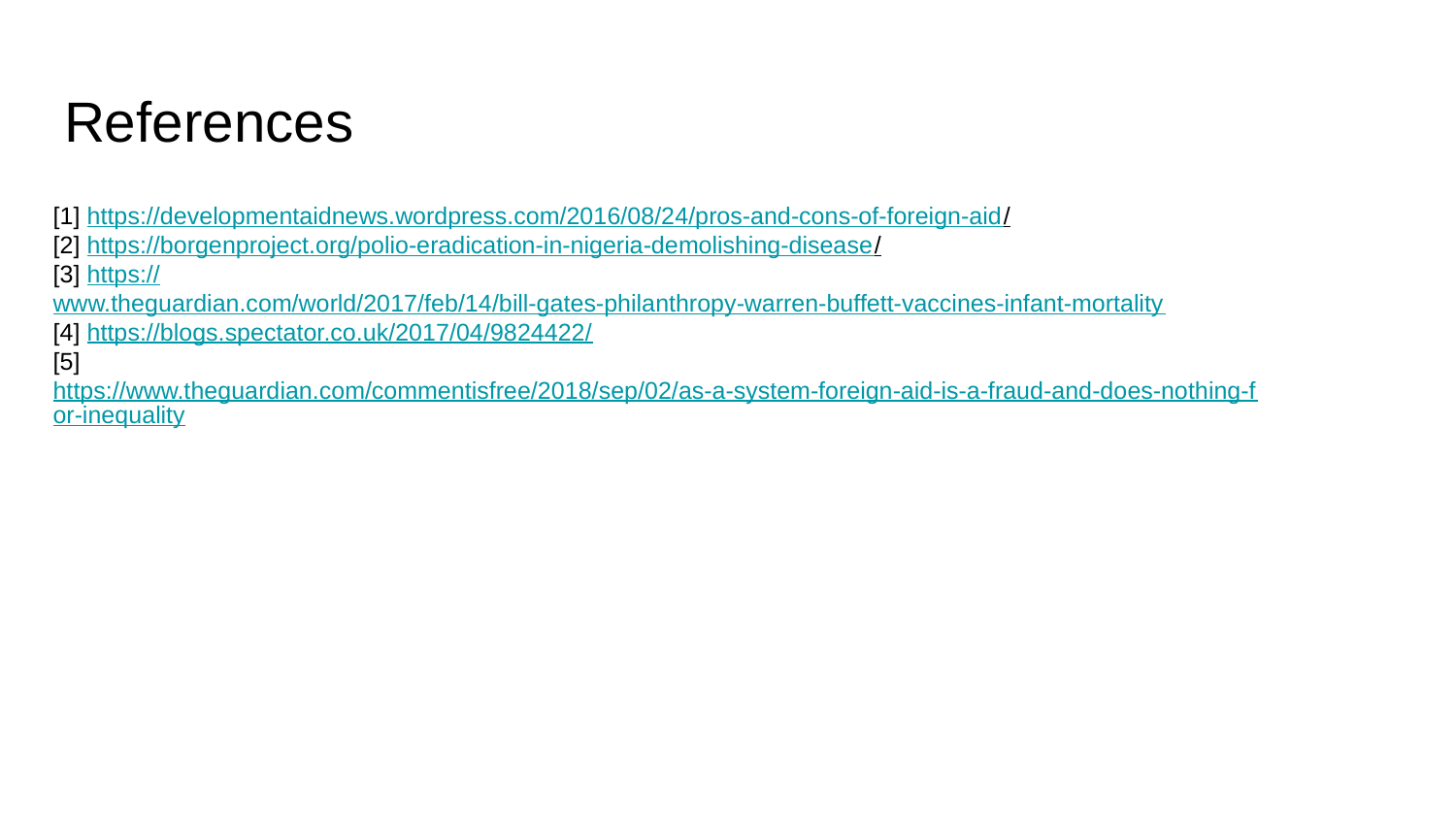

# References
[1] https://developmentaidnews.wordpress.com/2016/08/24/pros-and-cons-of-foreign-aid/
[2] https://borgenproject.org/polio-eradication-in-nigeria-demolishing-disease/
[3] https://www.theguardian.com/world/2017/feb/14/bill-gates-philanthropy-warren-buffett-vaccines-infant-mortality
[4] https://blogs.spectator.co.uk/2017/04/9824422/
[5] https://www.theguardian.com/commentisfree/2018/sep/02/as-a-system-foreign-aid-is-a-fraud-and-does-nothing-for-inequality